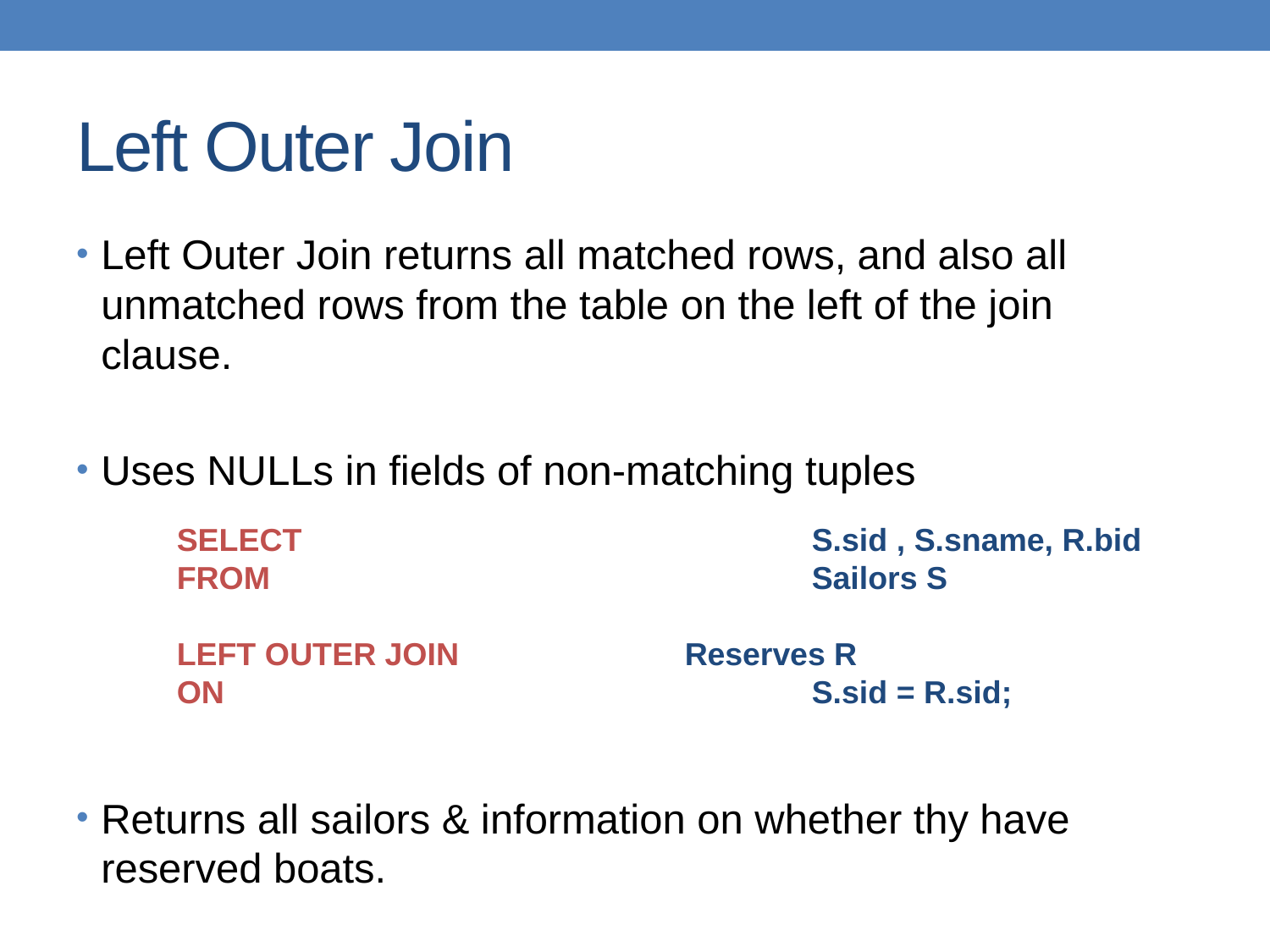

# Left Outer Join
Left Outer Join returns all matched rows, and also all unmatched rows from the table on the left of the join clause.

Uses NULLs in fields of non-matching tuples

Returns all sailors & information on whether thy have reserved boats.
SELECT					S.sid , S.sname, R.bid
FROM					Sailors S

LEFT OUTER JOIN		Reserves R
ON  					S.sid = R.sid;